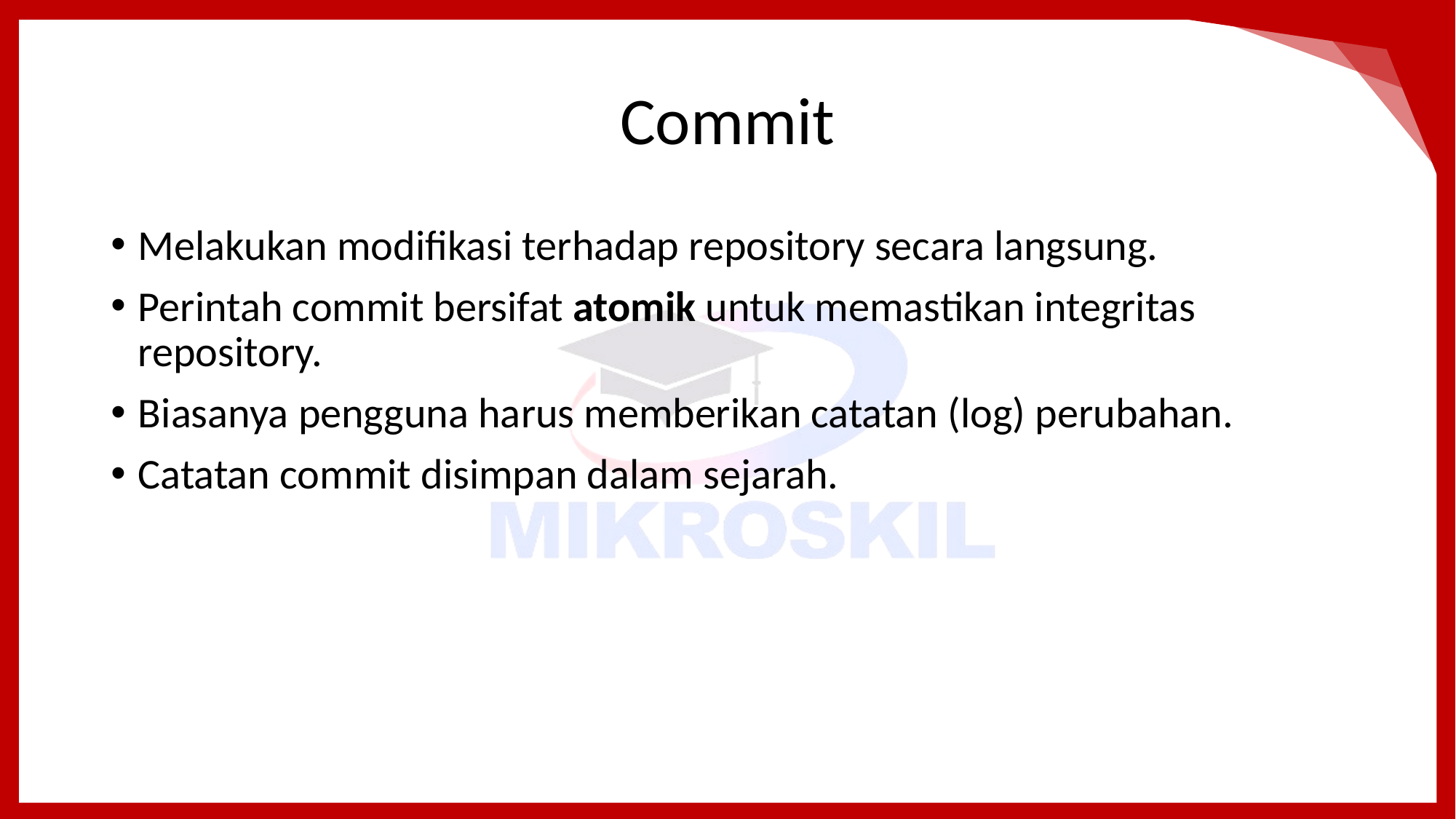

# Commit
Melakukan modifikasi terhadap repository secara langsung.
Perintah commit bersifat atomik untuk memastikan integritas repository.
Biasanya pengguna harus memberikan catatan (log) perubahan.
Catatan commit disimpan dalam sejarah.